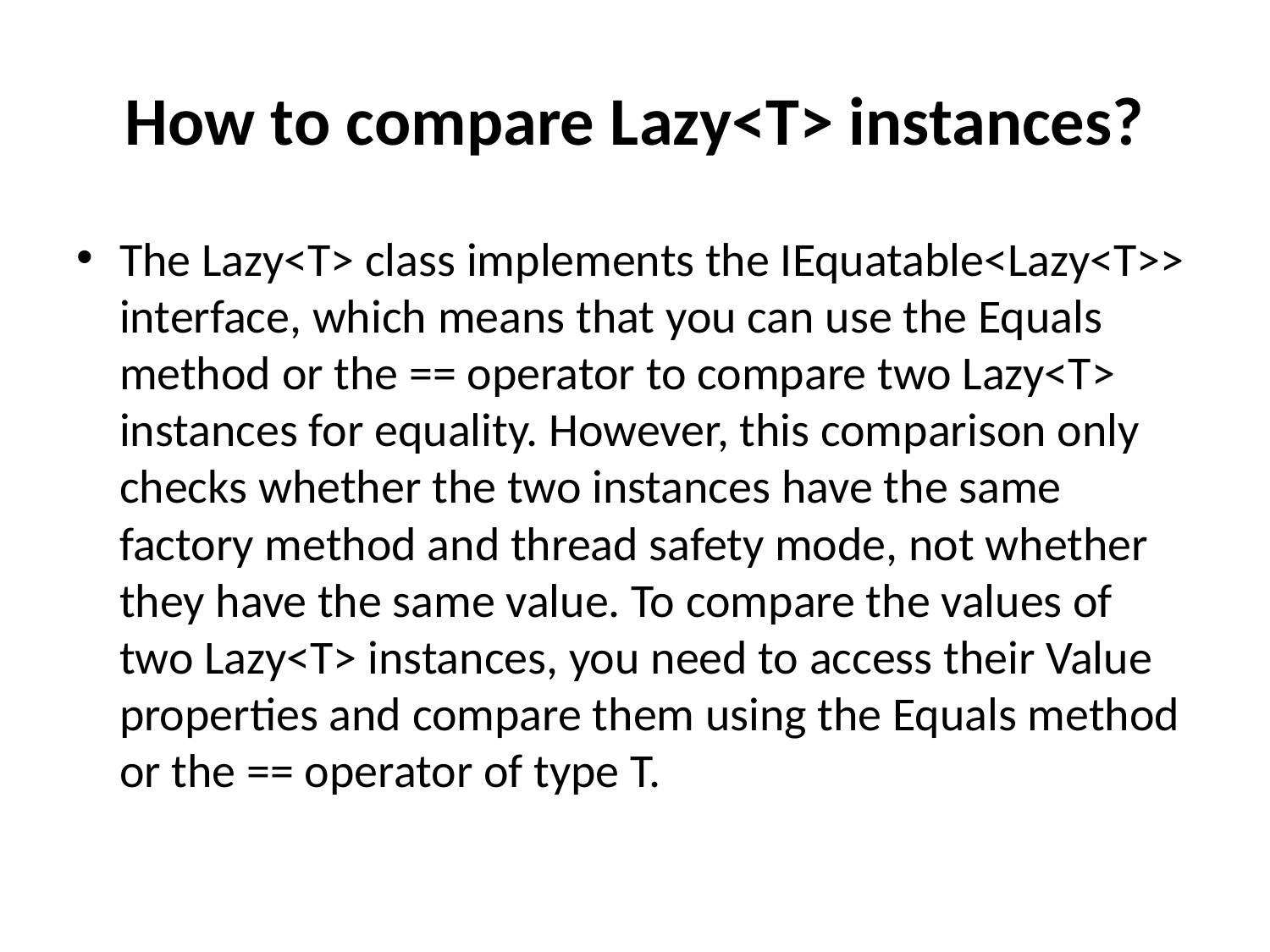

# How to compare Lazy<T> instances?
The Lazy<T> class implements the IEquatable<Lazy<T>> interface, which means that you can use the Equals method or the == operator to compare two Lazy<T> instances for equality. However, this comparison only checks whether the two instances have the same factory method and thread safety mode, not whether they have the same value. To compare the values of two Lazy<T> instances, you need to access their Value properties and compare them using the Equals method or the == operator of type T.